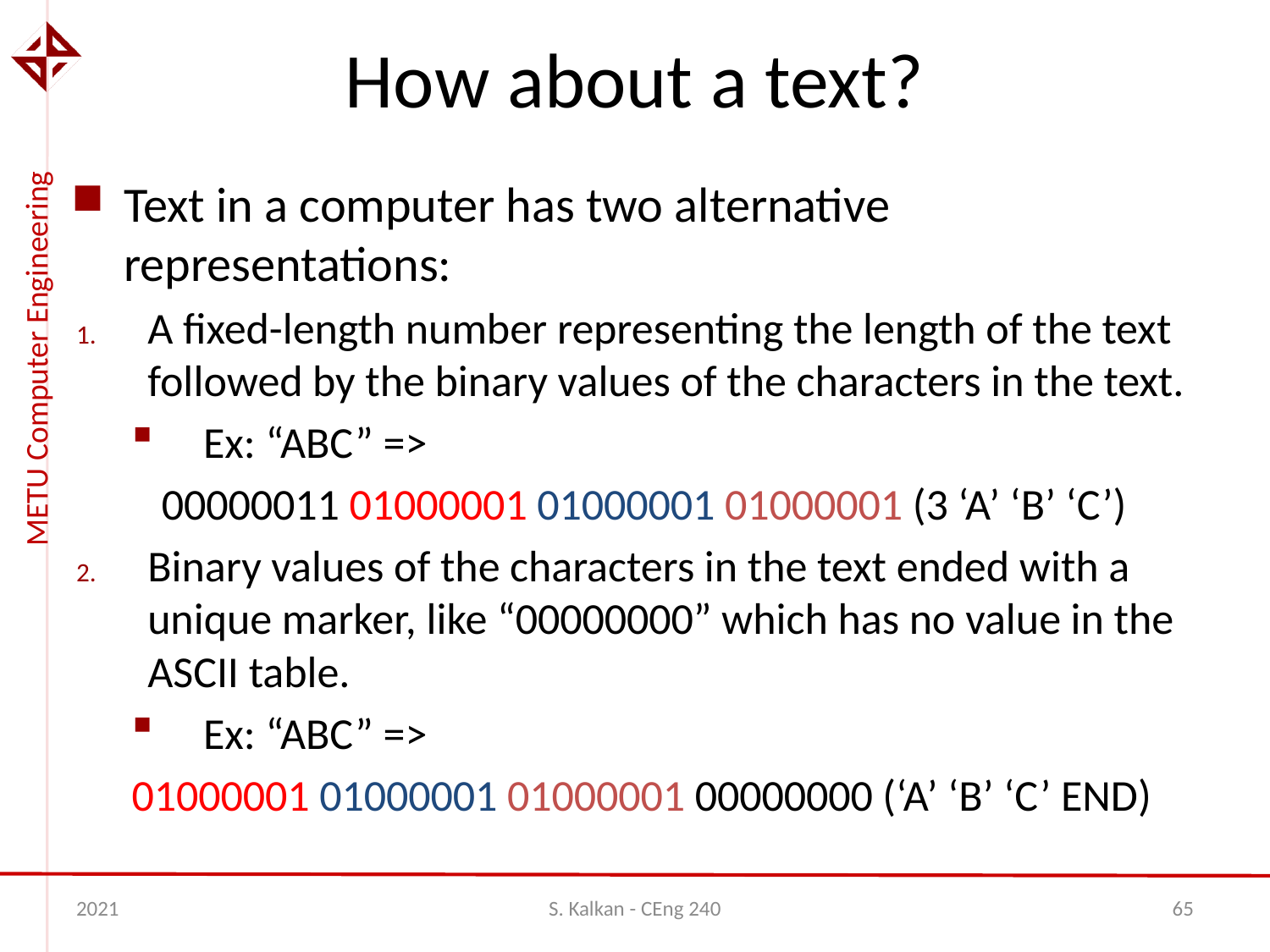

# How about a text?
Text in a computer has two alternative representations:
A fixed-length number representing the length of the text followed by the binary values of the characters in the text.
Ex: “ABC” =>
   00000011 01000001 01000001 01000001 (3 ‘A’ ‘B’ ‘C’)
Binary values of the characters in the text ended with a unique marker, like “00000000” which has no value in the ASCII table.
Ex: “ABC” =>
01000001 01000001 01000001 00000000 (‘A’ ‘B’ ‘C’ END)

2021
S. Kalkan - CEng 240
65